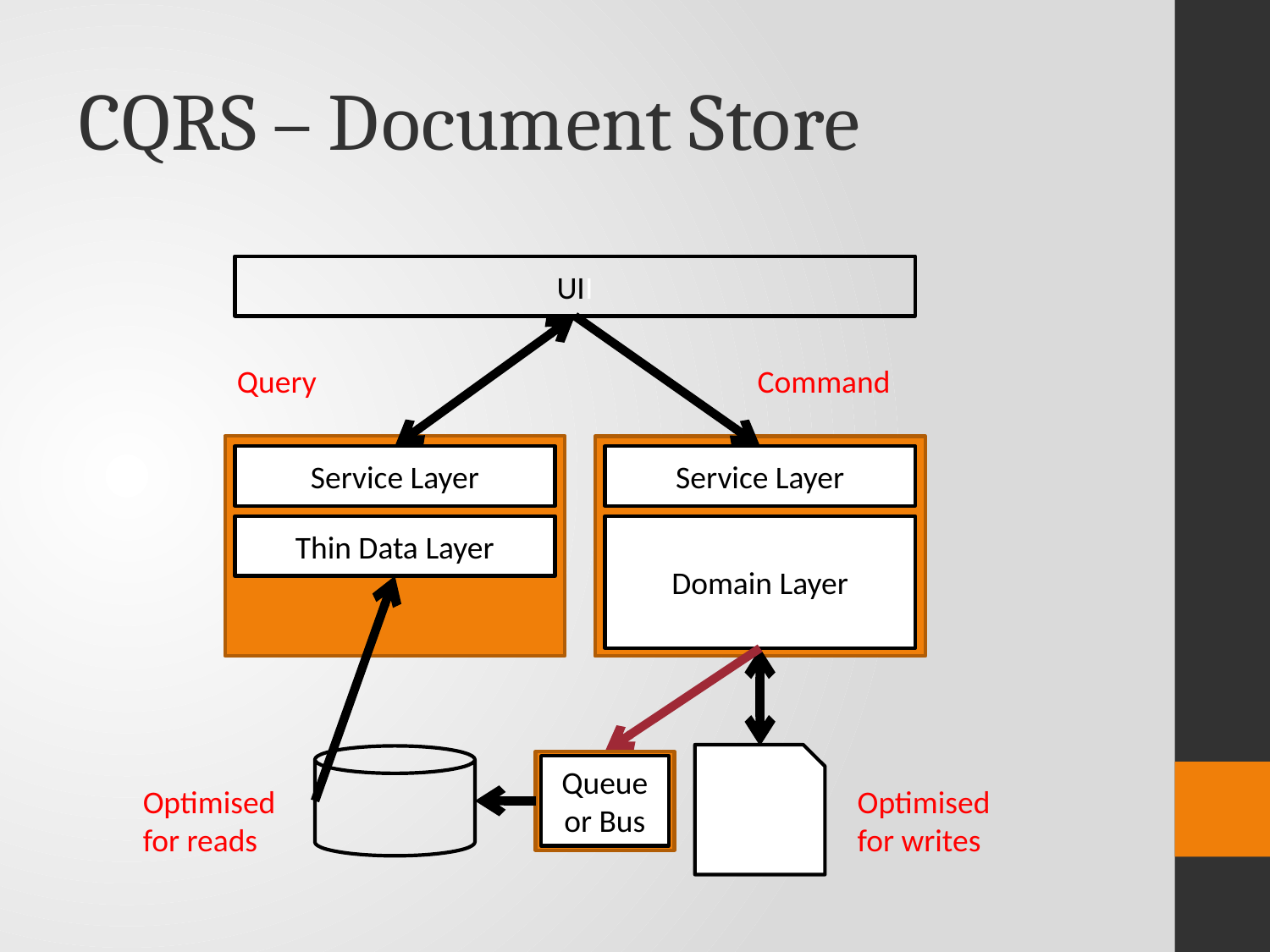

# CQRS – Document Store
UII
Query
Command

Service Layer
Service Layer
Domain Layer
Thin Data Layer

Queue or Bus
Optimised for reads
Optimised for writes